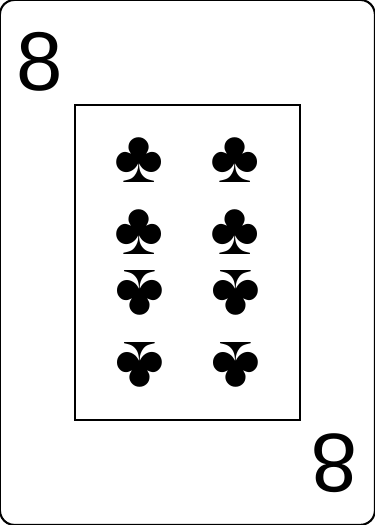

8
♣
♣

♣
♣
♣
♣
♣
♣
8